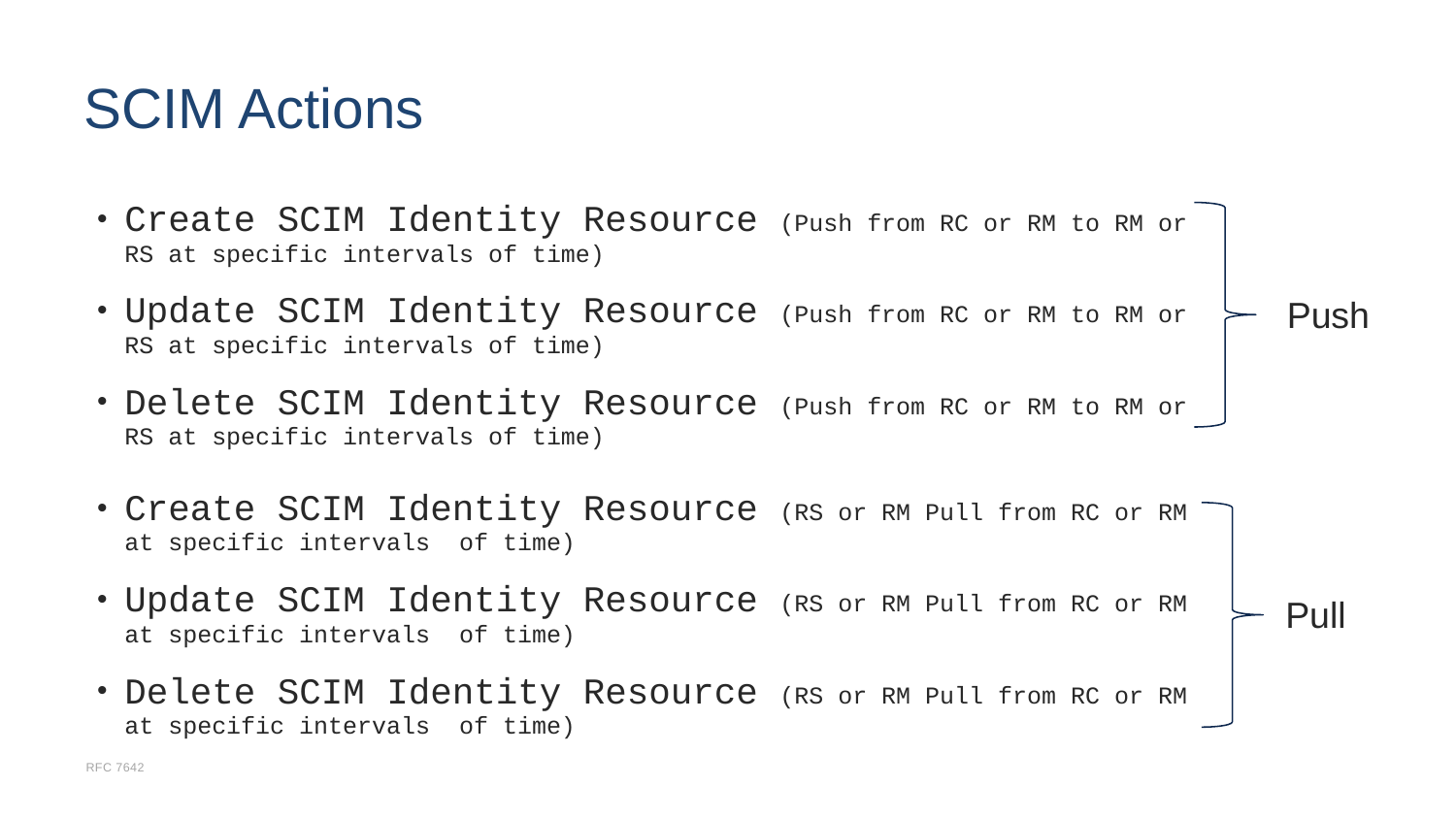

# SCIM Actions
Create SCIM Identity Resource (Push from RC or RM to RM or RS at specific intervals of time)
Update SCIM Identity Resource (Push from RC or RM to RM or RS at specific intervals of time)
Delete SCIM Identity Resource (Push from RC or RM to RM or RS at specific intervals of time)

Push
Create SCIM Identity Resource (RS or RM Pull from RC or RM at specific intervals  of time)
Update SCIM Identity Resource (RS or RM Pull from RC or RM at specific intervals  of time)
Delete SCIM Identity Resource (RS or RM Pull from RC or RM at specific intervals  of time)

Pull